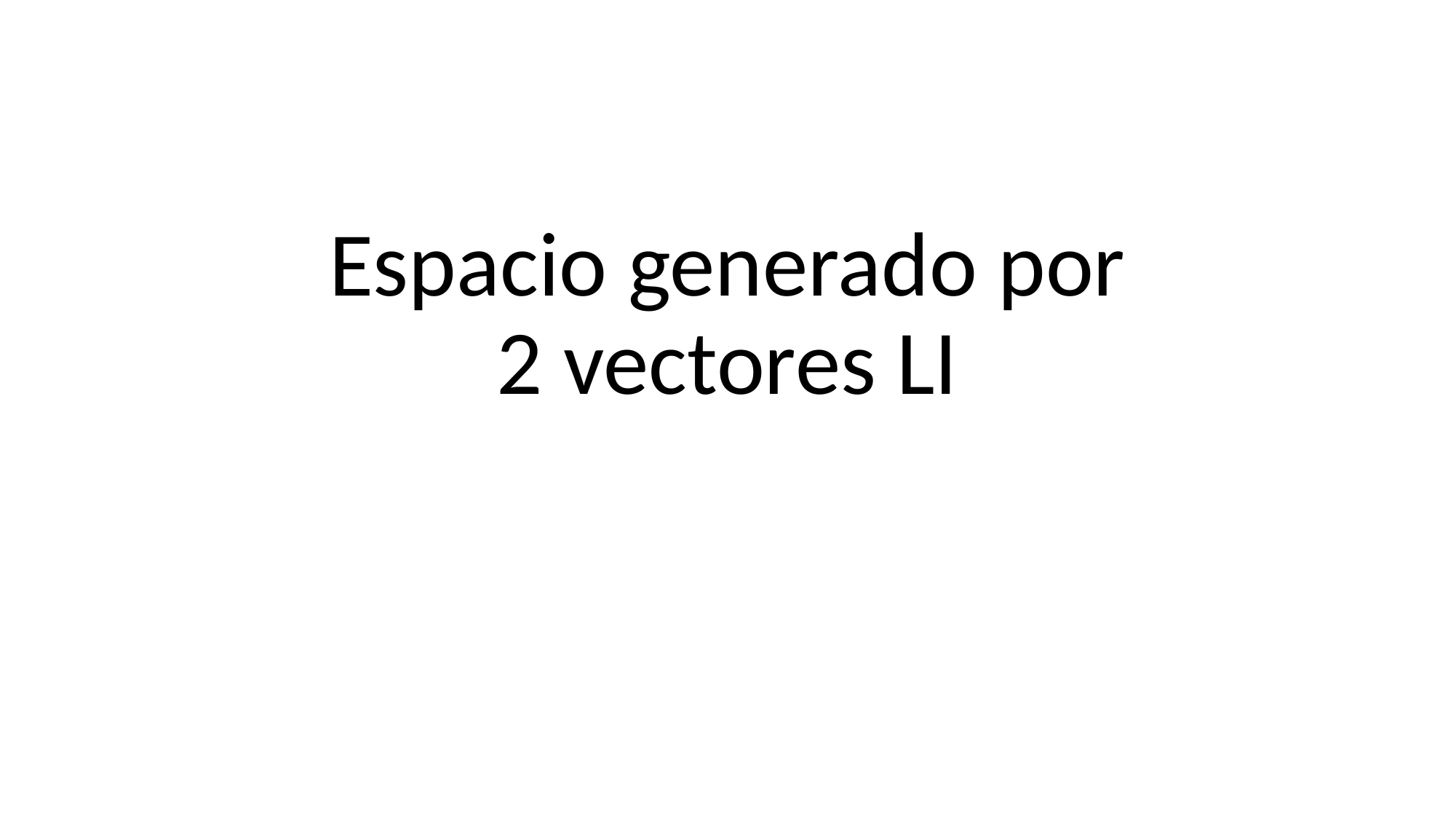

# Espacio generado por 2 vectores LI